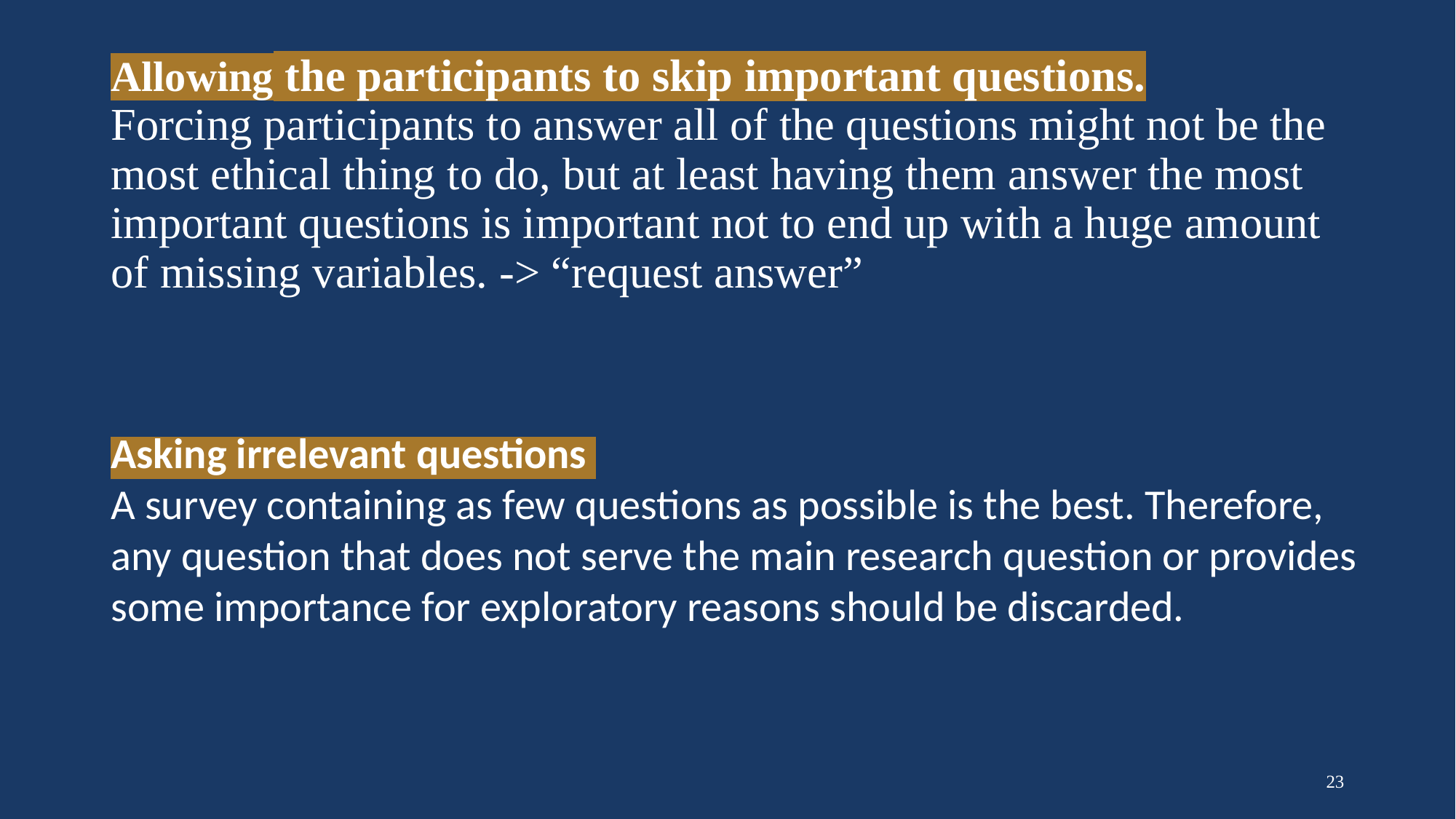

# Allowing the participants to skip important questions. Forcing participants to answer all of the questions might not be the most ethical thing to do, but at least having them answer the most important questions is important not to end up with a huge amount of missing variables. -> “request answer”
Asking irrelevant questions
A survey containing as few questions as possible is the best. Therefore, any question that does not serve the main research question or provides some importance for exploratory reasons should be discarded.
23